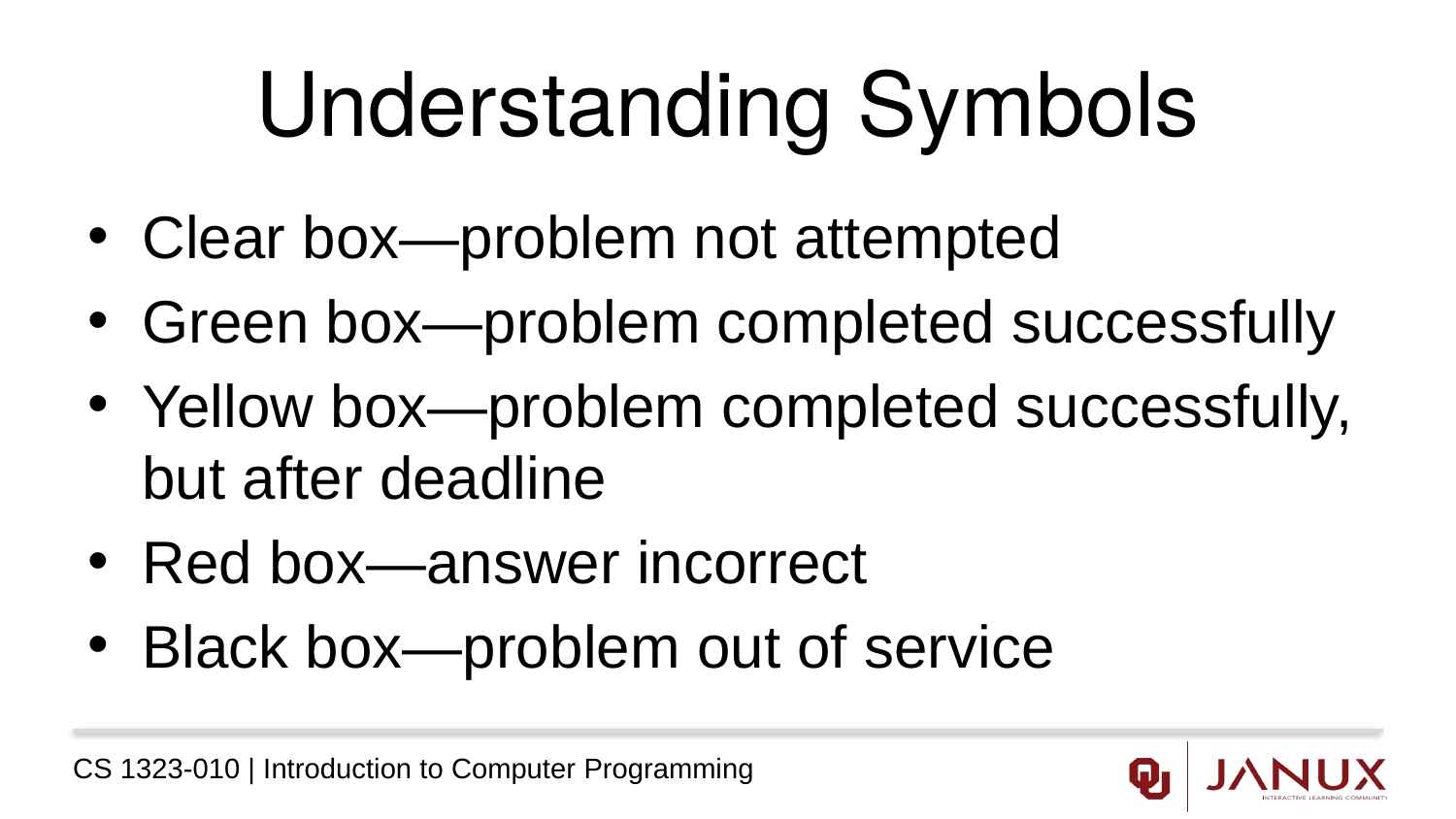

# Understanding Symbols
Clear box—problem not attempted
Green box—problem completed successfully
Yellow box—problem completed successfully, but after deadline
Red box—answer incorrect
Black box—problem out of service